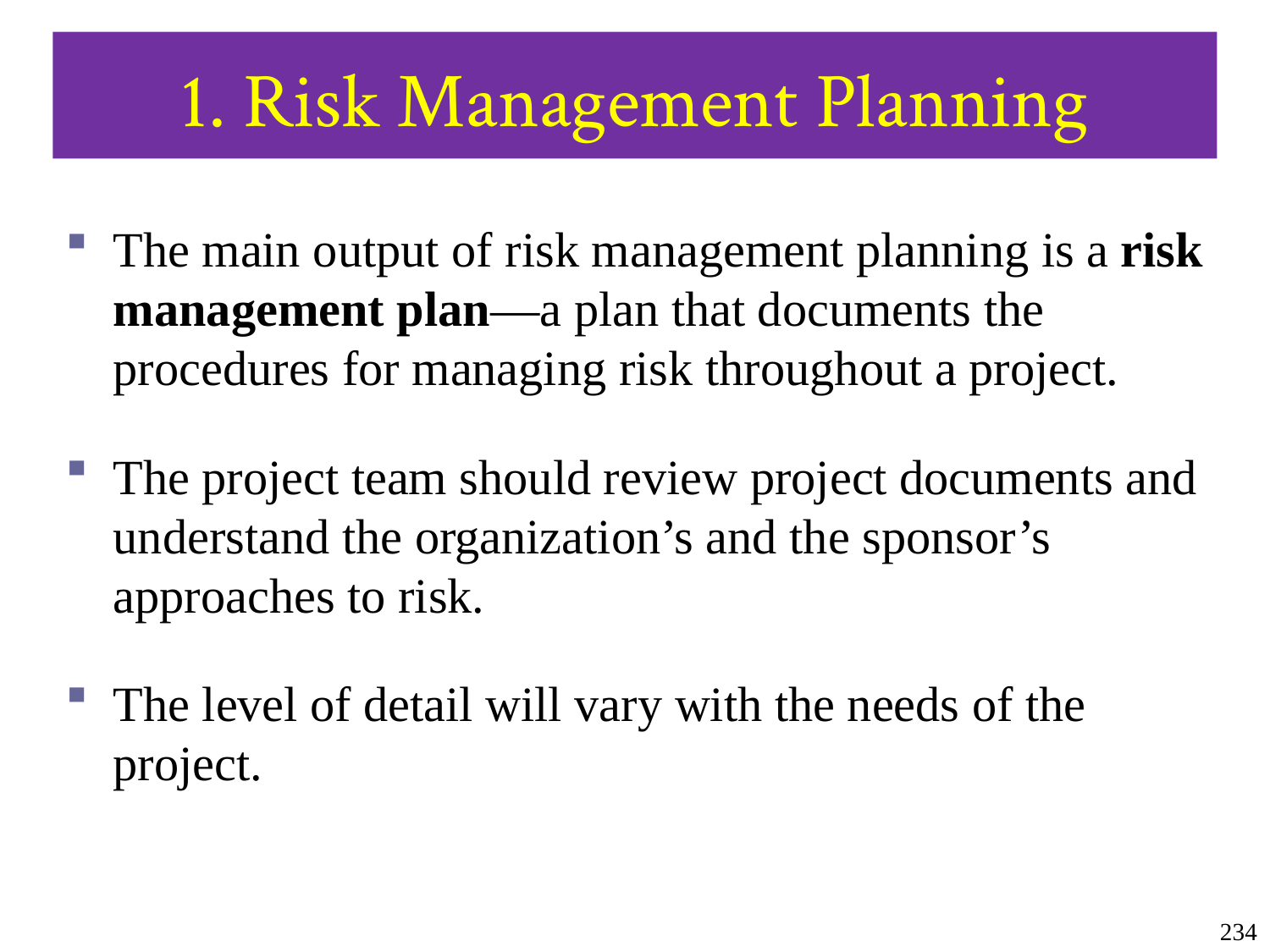

# 1. Risk Management Planning
The main output of risk management planning is a risk management plan—a plan that documents the procedures for managing risk throughout a project.
The project team should review project documents and understand the organization’s and the sponsor’s approaches to risk.
The level of detail will vary with the needs of the project.

234